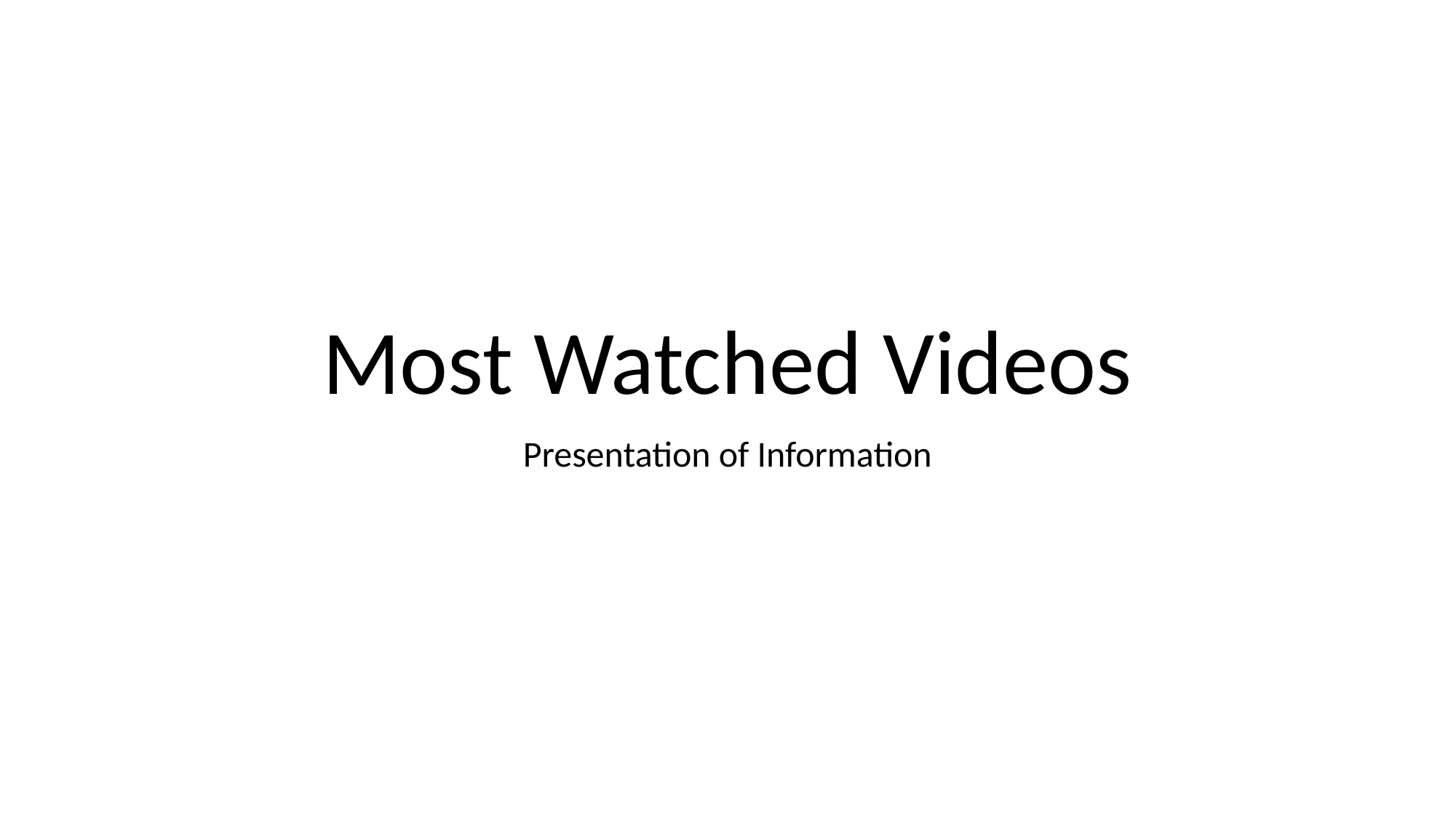

# Most Watched Videos
Presentation of Information